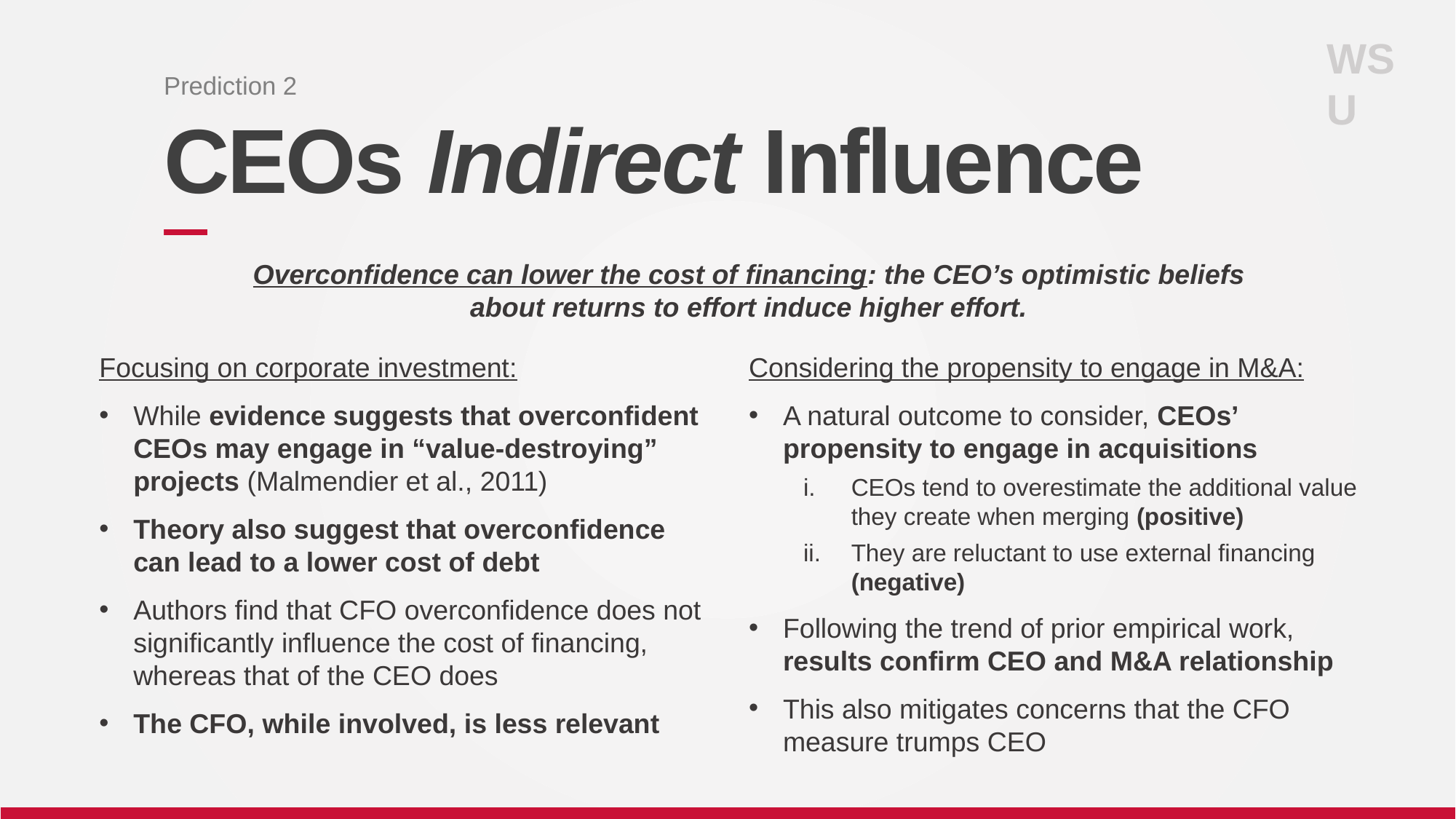

WSU
Prediction 2
# CEOs Indirect Influence

Overconfidence can lower the cost of financing: the CEO’s optimistic beliefs about returns to effort induce higher effort.
Focusing on corporate investment:
While evidence suggests that overconfident CEOs may engage in “value-destroying” projects (Malmendier et al., 2011)
Theory also suggest that overconfidence can lead to a lower cost of debt
Authors find that CFO overconfidence does not significantly influence the cost of financing, whereas that of the CEO does
The CFO, while involved, is less relevant
Considering the propensity to engage in M&A:
A natural outcome to consider, CEOs’ propensity to engage in acquisitions
CEOs tend to overestimate the additional value they create when merging (positive)
They are reluctant to use external financing (negative)
Following the trend of prior empirical work, results confirm CEO and M&A relationship
This also mitigates concerns that the CFO measure trumps CEO